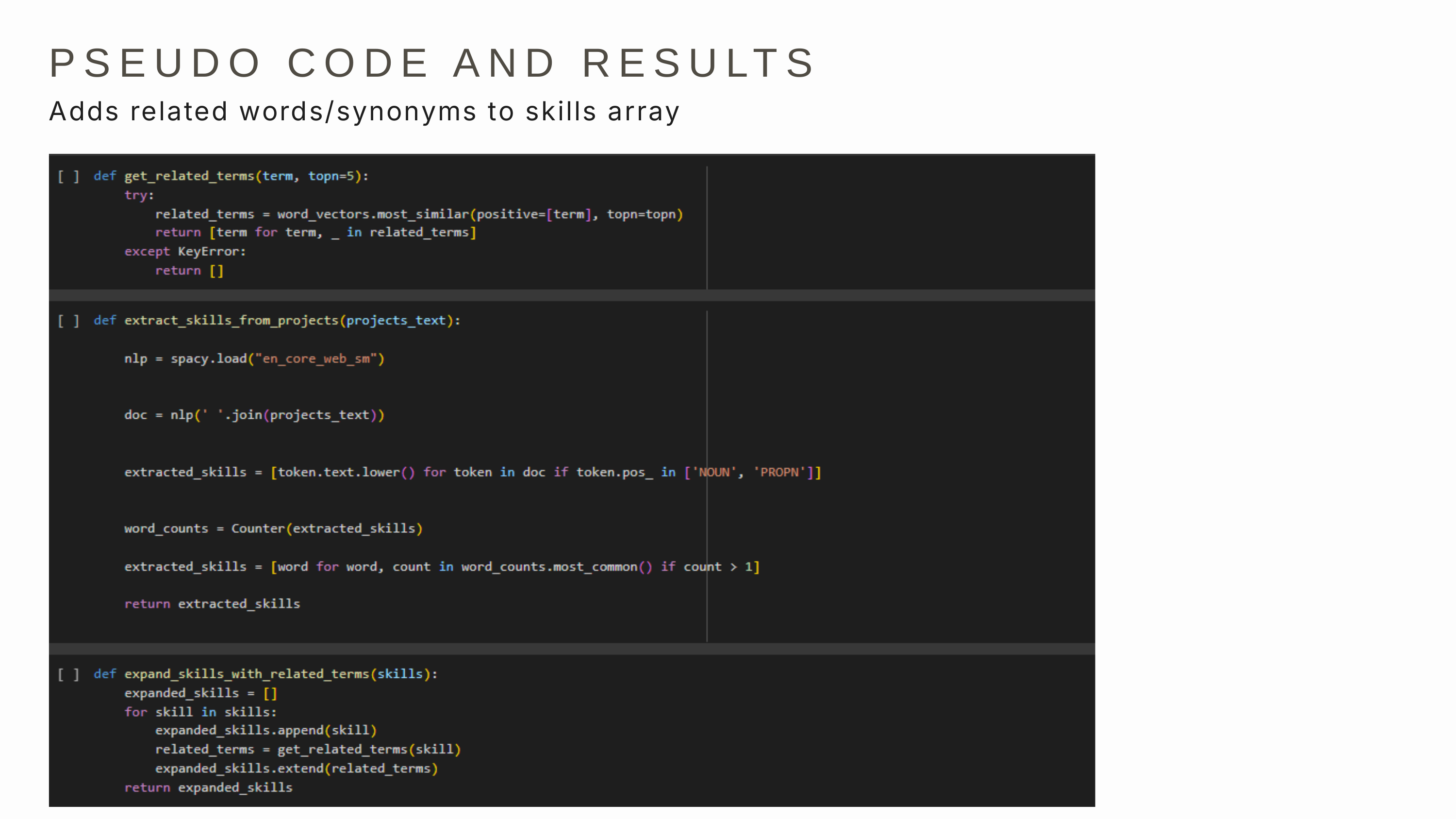

PSEUDO CODE AND RESULTS
Adds related words/synonyms to skills array